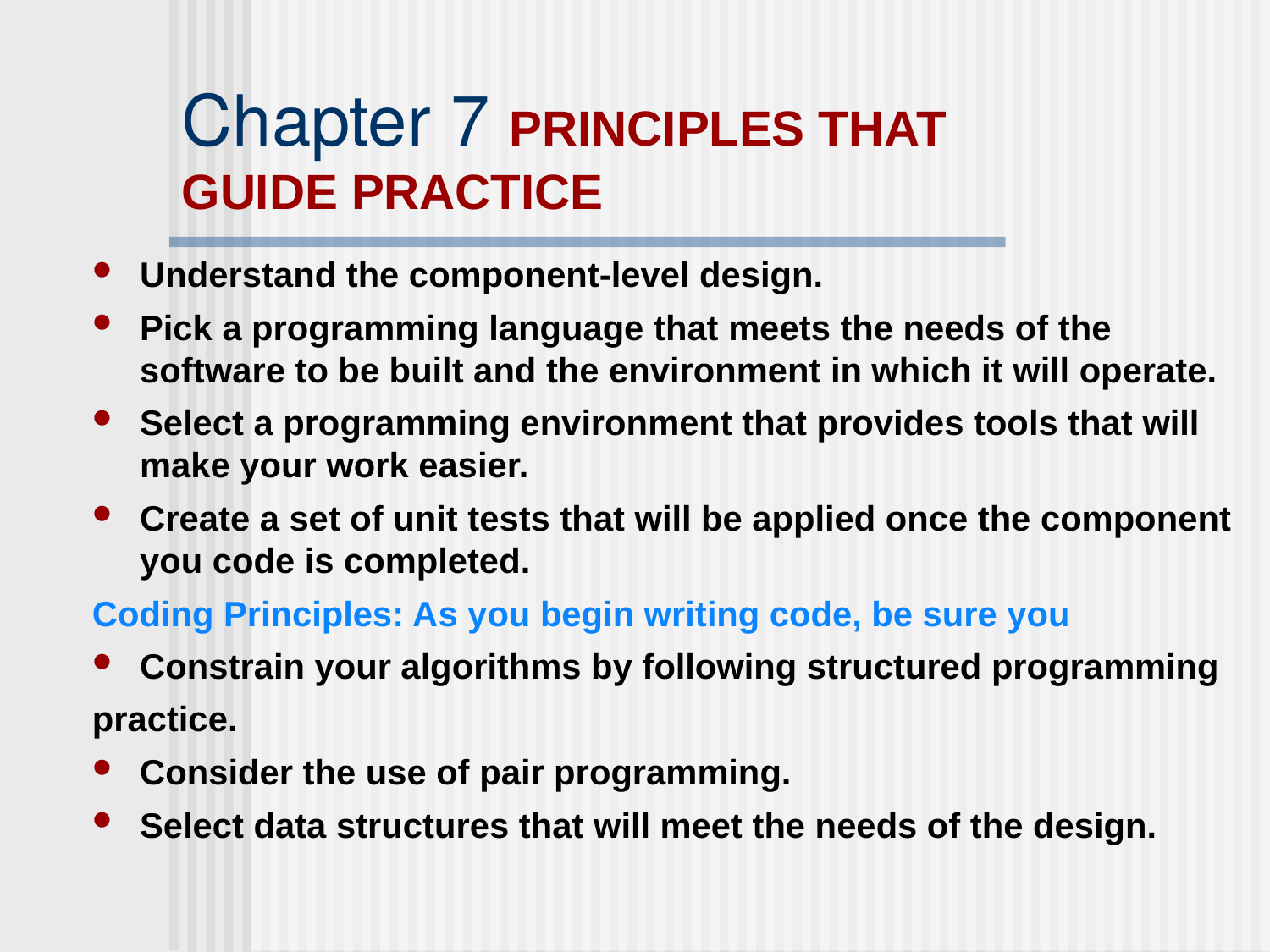

# Chapter 7 PRINCIPLES THAT GUIDE PRACTICE
Understand the component-level design.
Pick a programming language that meets the needs of the software to be built and the environment in which it will operate.
Select a programming environment that provides tools that will make your work easier.
Create a set of unit tests that will be applied once the component you code is completed.
Coding Principles: As you begin writing code, be sure you
Constrain your algorithms by following structured programming
practice.
Consider the use of pair programming.
Select data structures that will meet the needs of the design.

17